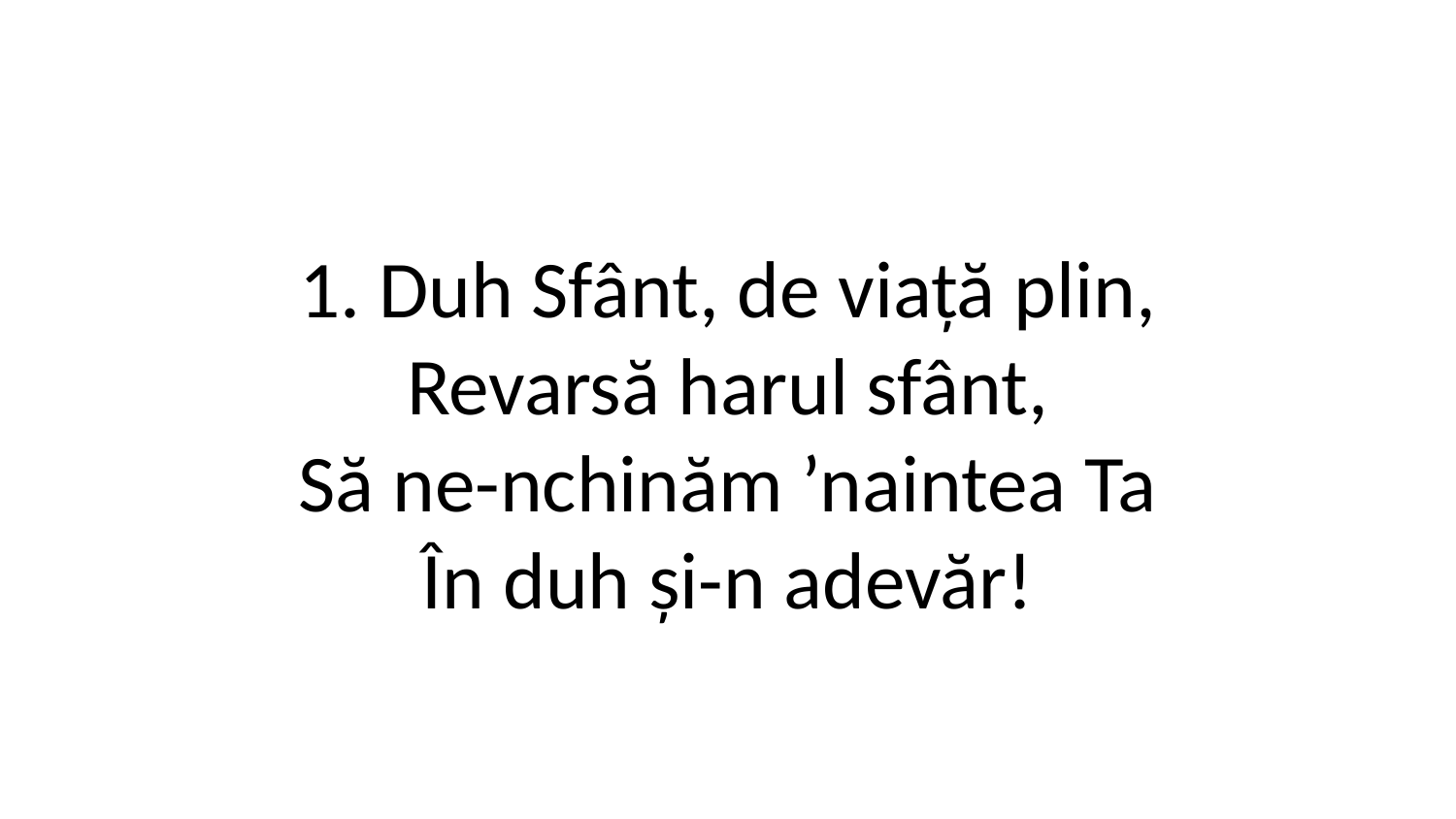

1. Duh Sfânt, de viață plin,
Revarsă harul sfânt,
Să ne-nchinăm ’naintea Ta
În duh și-n adevăr!